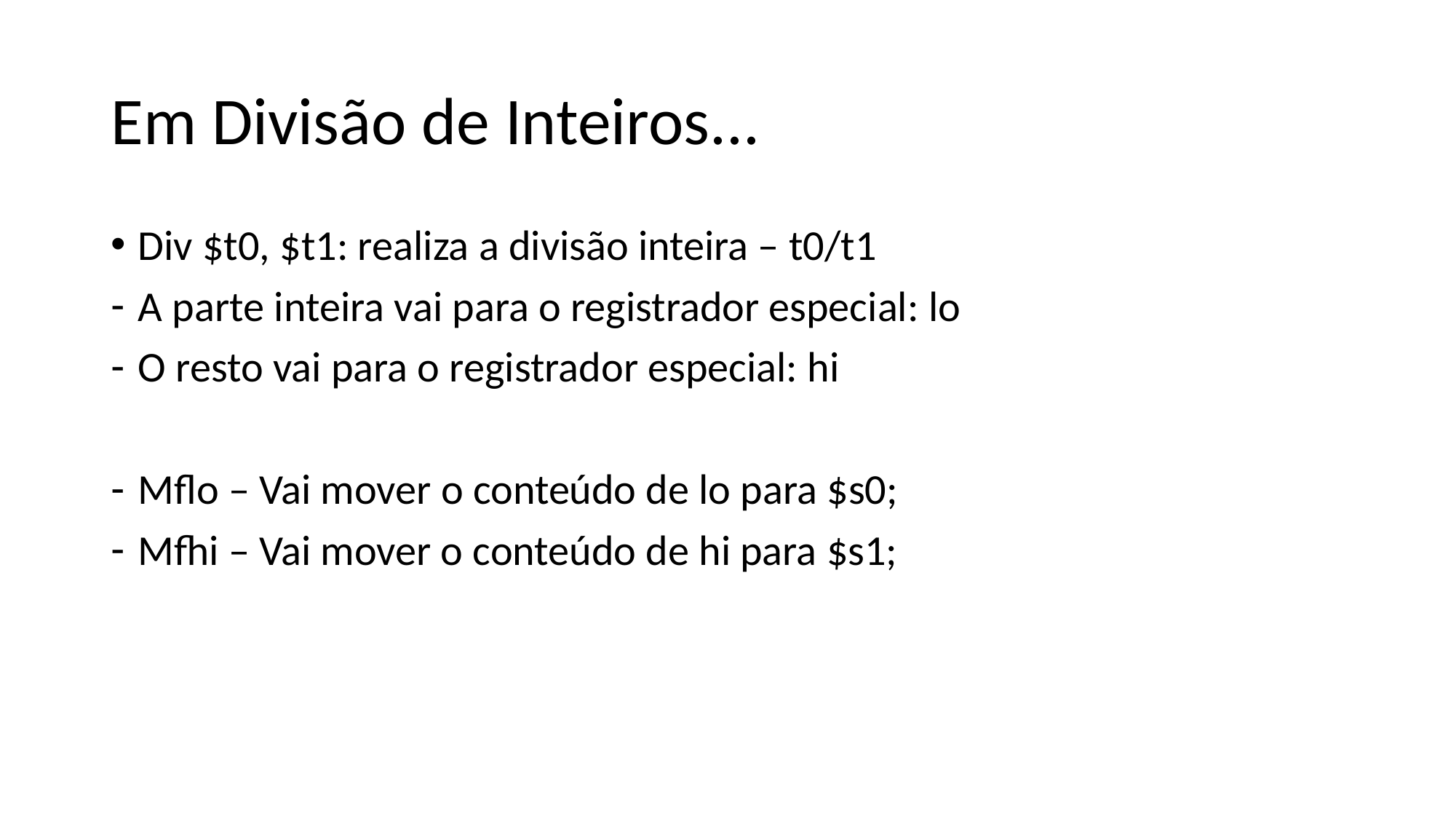

# Em Divisão de Inteiros...
Div $t0, $t1: realiza a divisão inteira – t0/t1
A parte inteira vai para o registrador especial: lo
O resto vai para o registrador especial: hi

Mflo – Vai mover o conteúdo de lo para $s0;
Mfhi – Vai mover o conteúdo de hi para $s1;